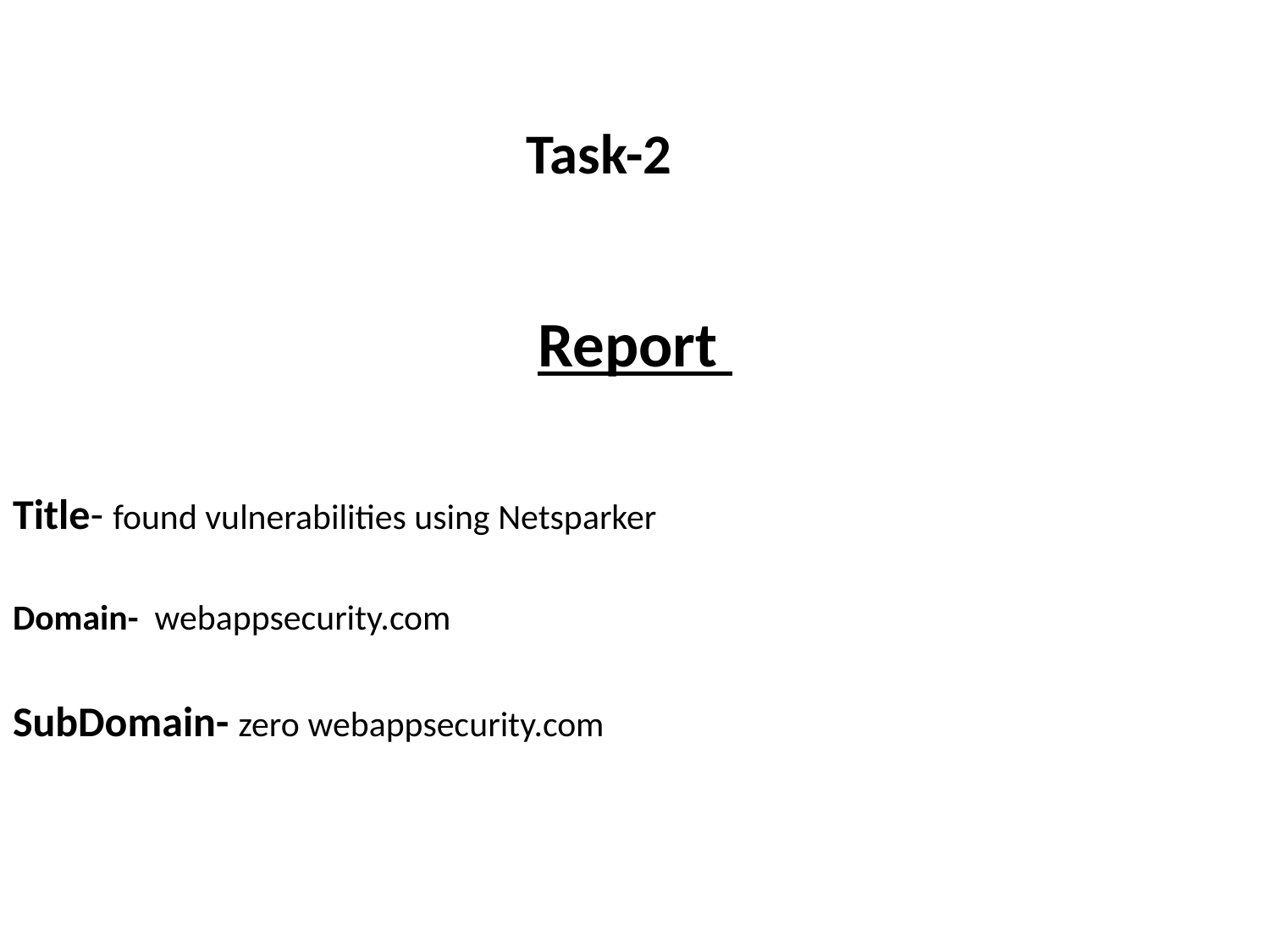

# Task-2
Report

Title- found vulnerabilities using Netsparker

Domain-  webappsecurity.com

SubDomain- zero webappsecurity.com